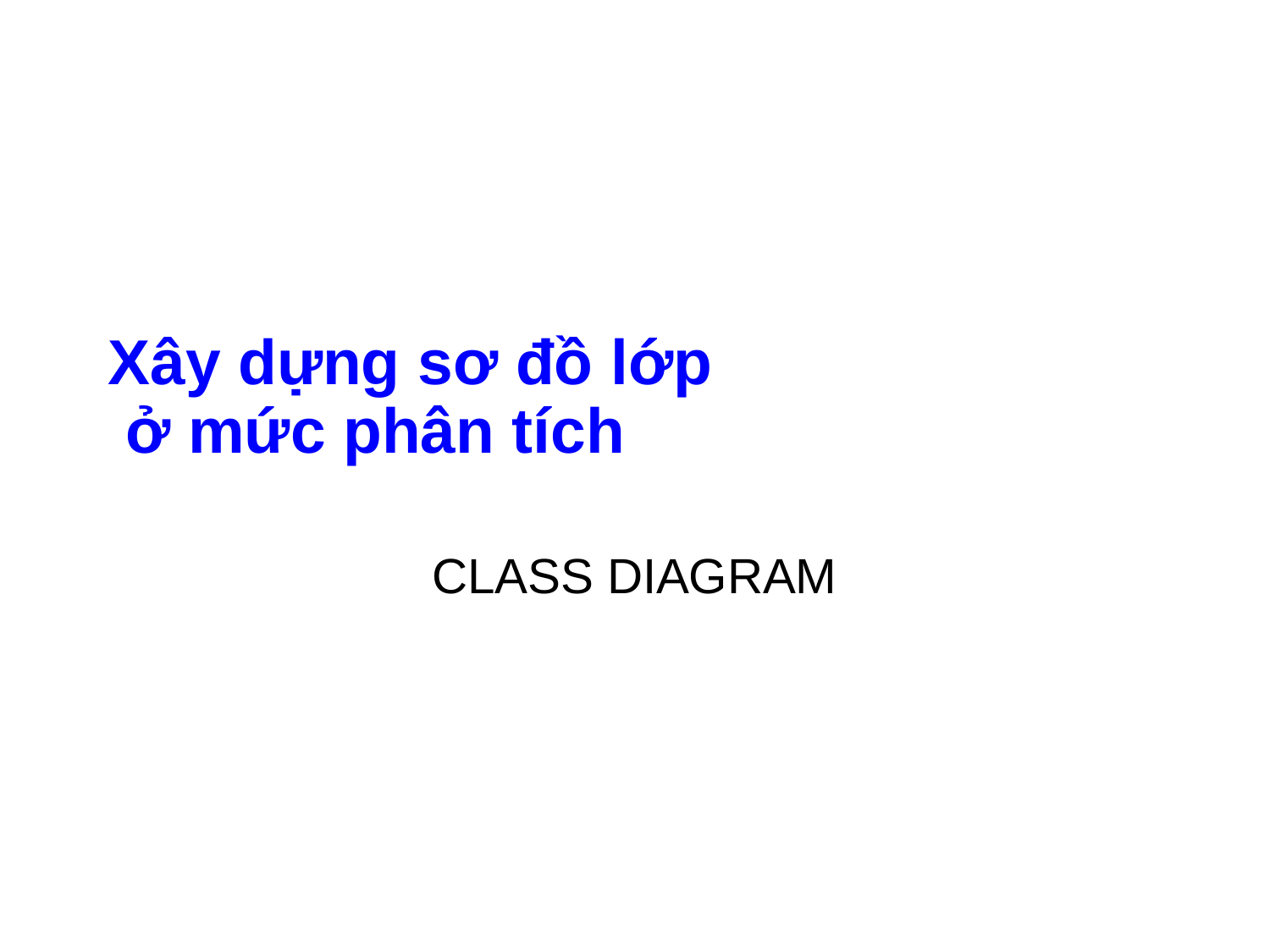

Xây dựng sơ đồ lớp  ở mức phân tích
CLASS DIAGRAM